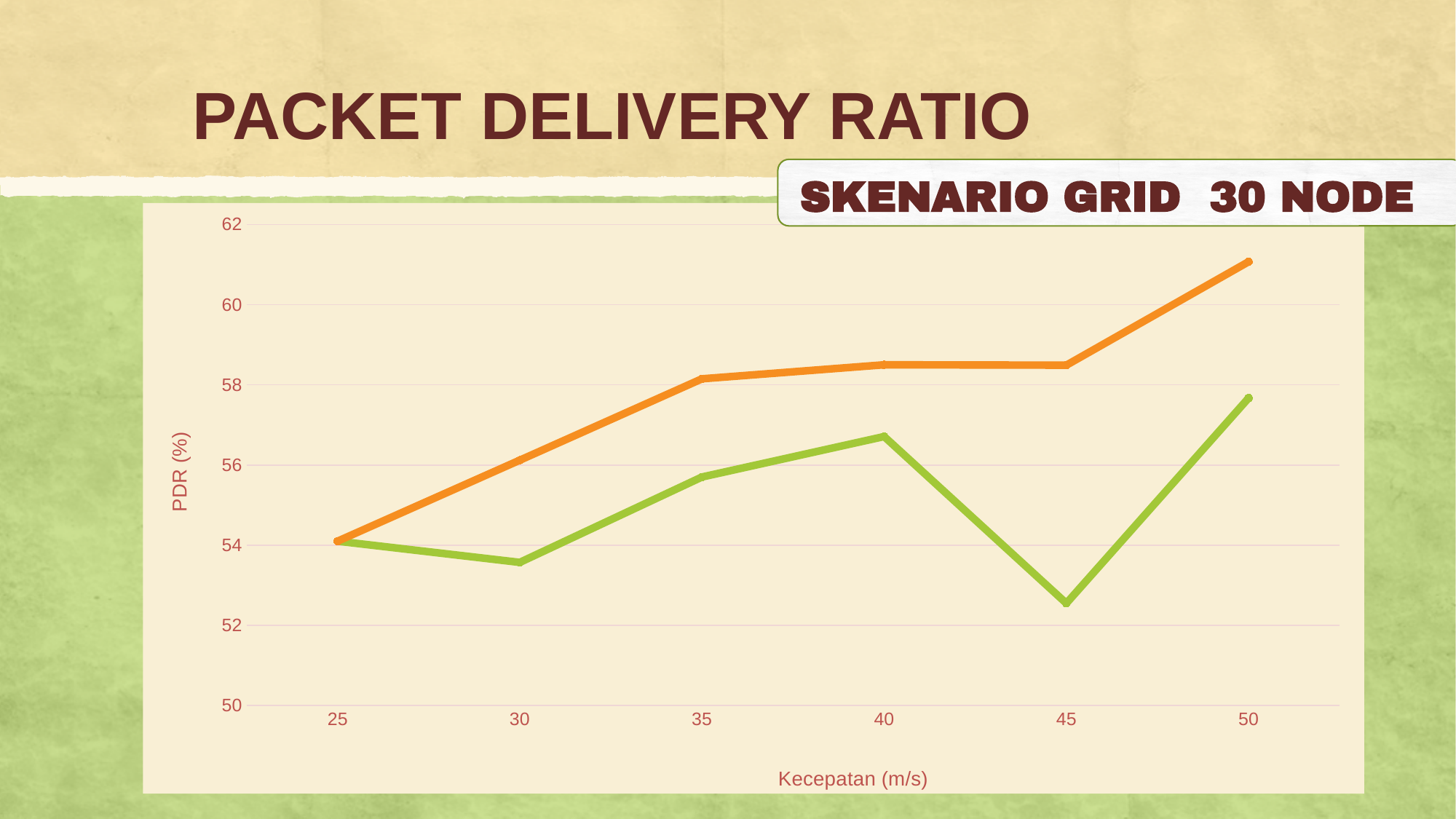

# PACKET DELIVERY RATIO

SKENARIO GRID  30 NODE

### Chart

| Category | DSDV Original | DSDV Modifikasi |
|---|---|---|
| 25 | 54.1 | 54.1 |
| 30 | 53.57 | 56.12 |
| 35 | 55.7 | 58.15 |
| 40 | 56.71 | 58.5 |
| 45 | 52.55 | 58.49 |
| 50 | 57.67 | 61.07 |